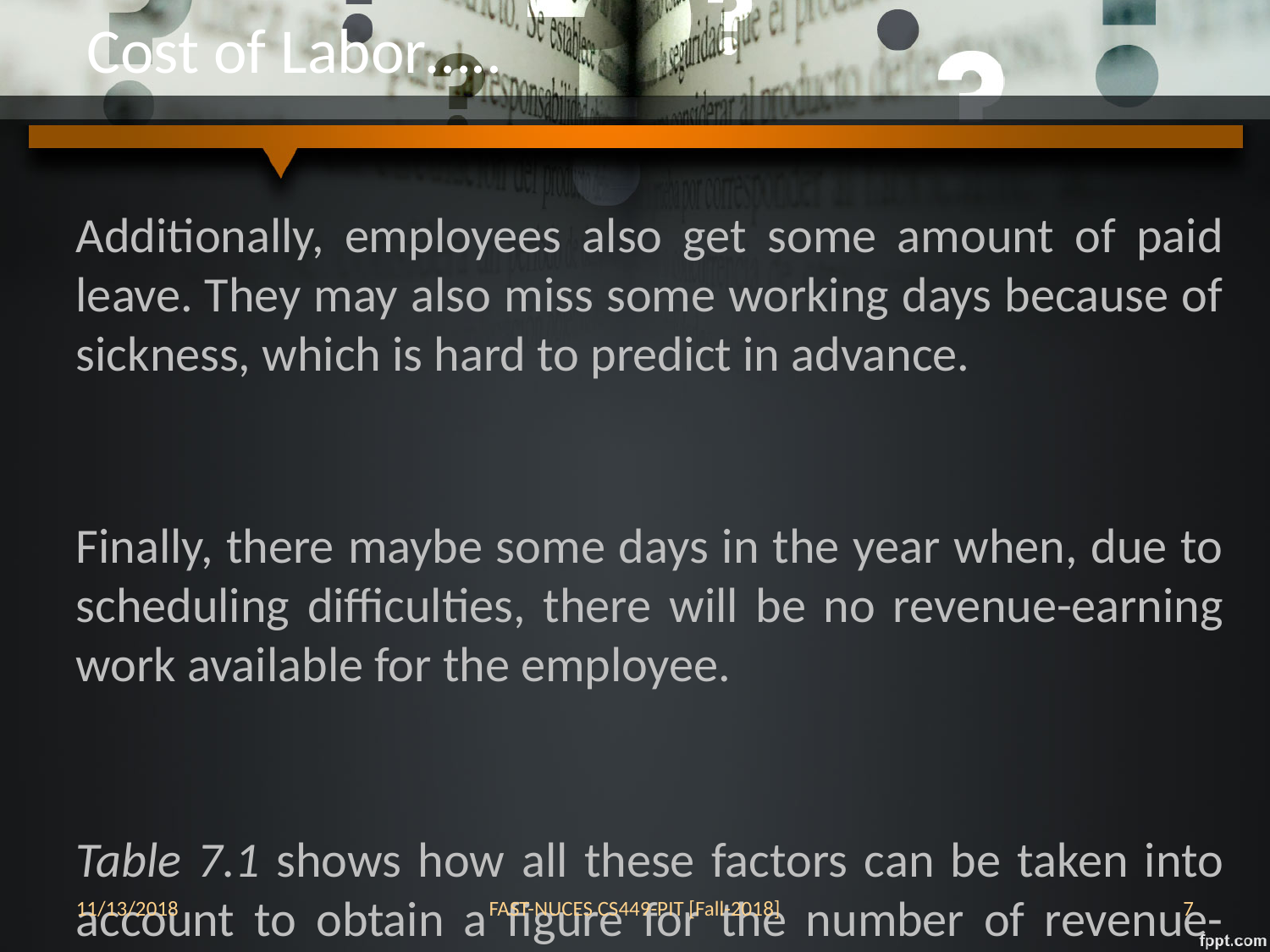

Cost of Labor…..
Additionally, employees also get some amount of paid leave. They may also miss some working days because of sickness, which is hard to predict in advance.

Finally, there maybe some days in the year when, due to scheduling difficulties, there will be no revenue-earning work available for the employee.

Table 7.1 shows how all these factors can be taken into account to obtain a figure for the number of revenue-earning working hours over a period of one year.

11/13/2018
FAST-NUCES CS449-PIT [Fall-2018]
7